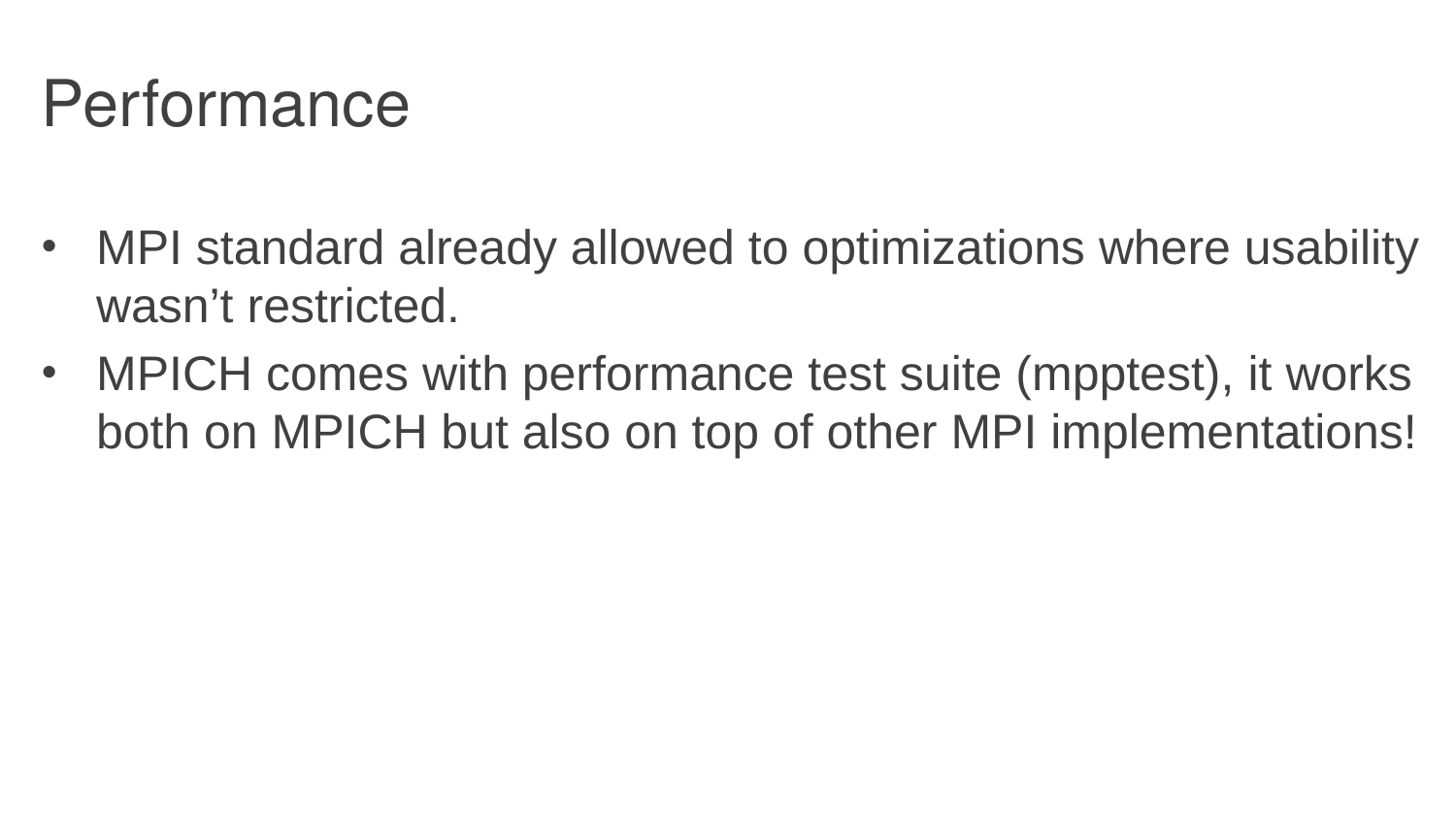

# Performance
MPI standard already allowed to optimizations where usability wasn’t restricted.
MPICH comes with performance test suite (mpptest), it works both on MPICH but also on top of other MPI implementations!